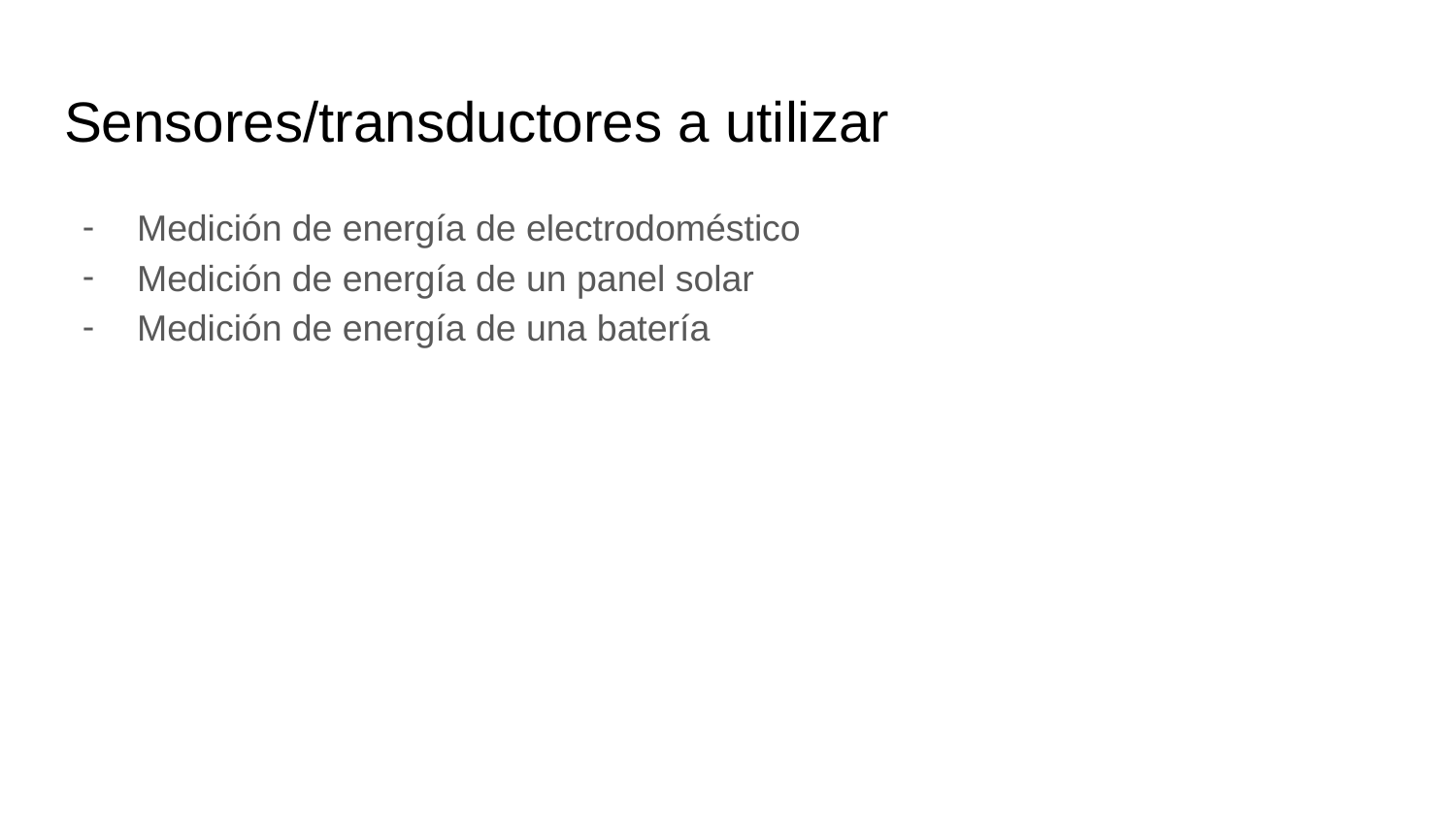

# Sensores/transductores a utilizar
Medición de energía de electrodoméstico
Medición de energía de un panel solar
Medición de energía de una batería